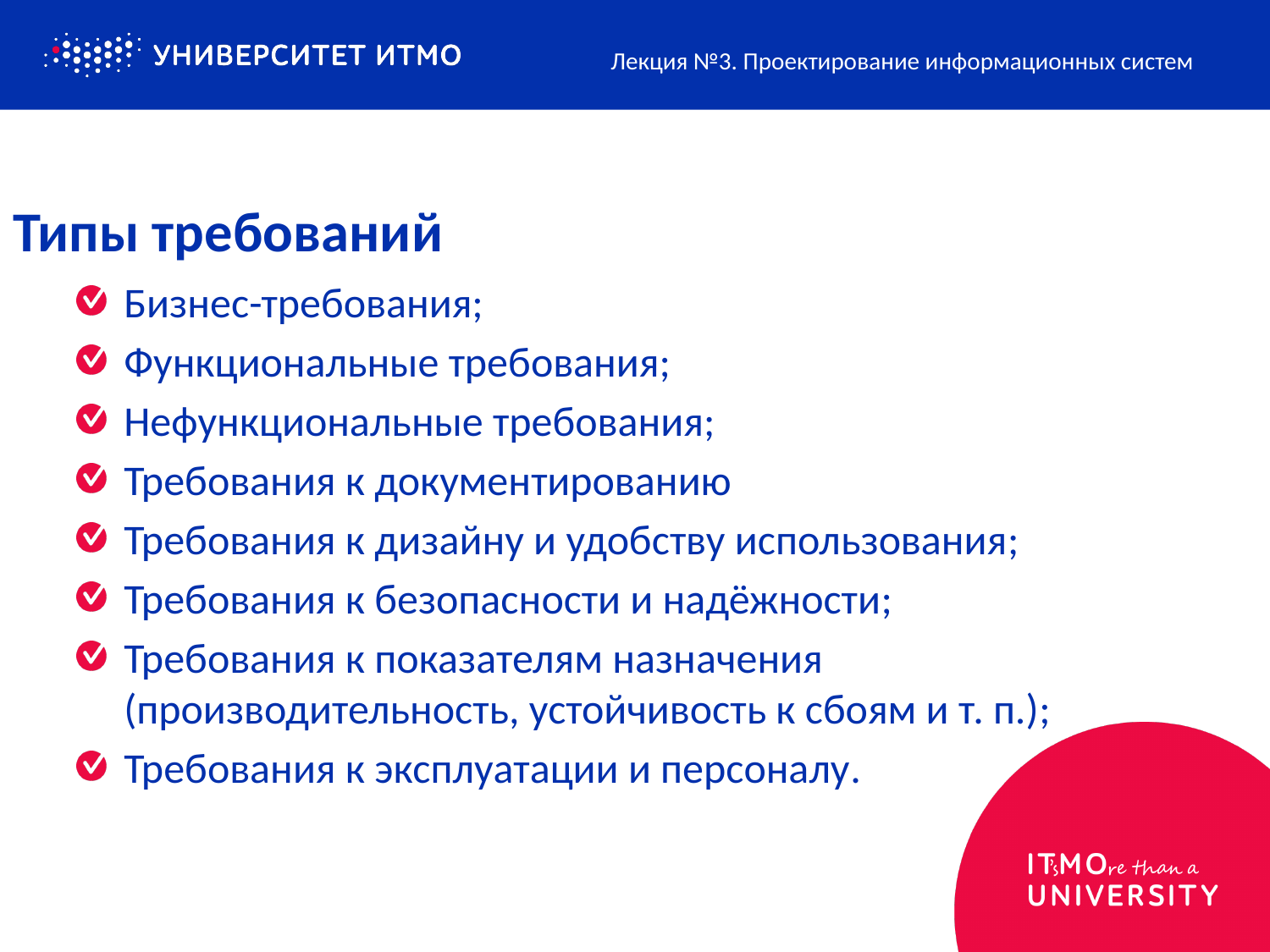

Лекция №3. Проектирование информационных систем
# Типы требований
Бизнес-требования;
Функциональные требования;
Нефункциональные требования;
Требования к документированию
Требования к дизайну и удобству использования;
Требования к безопасности и надёжности;
Требования к показателям назначения (производительность, устойчивость к сбоям и т. п.);
Требования к эксплуатации и персоналу.